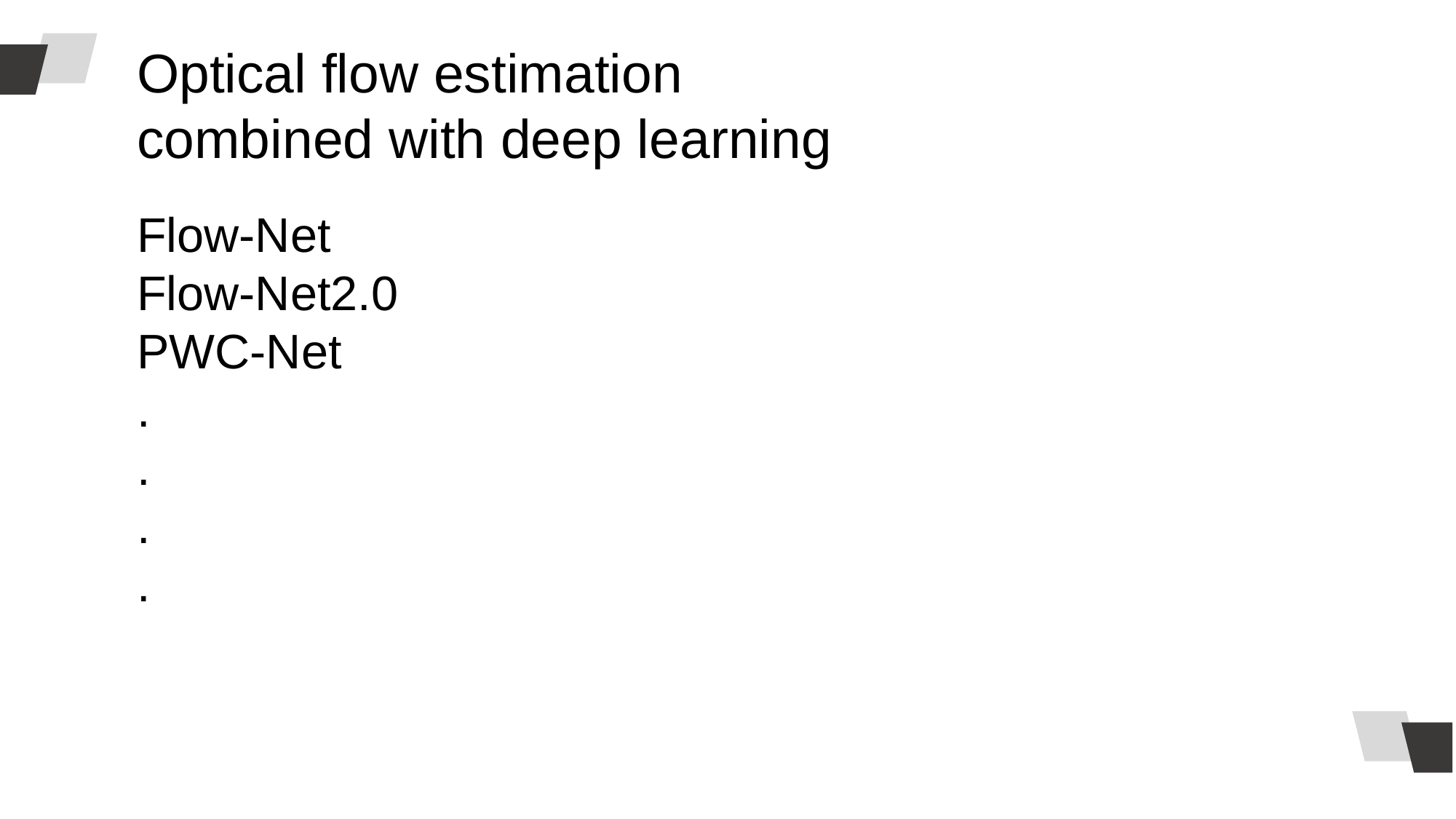

Optical flow estimation combined with deep learning
Flow-Net
Flow-Net2.0
PWC-Net
.
.
.
.